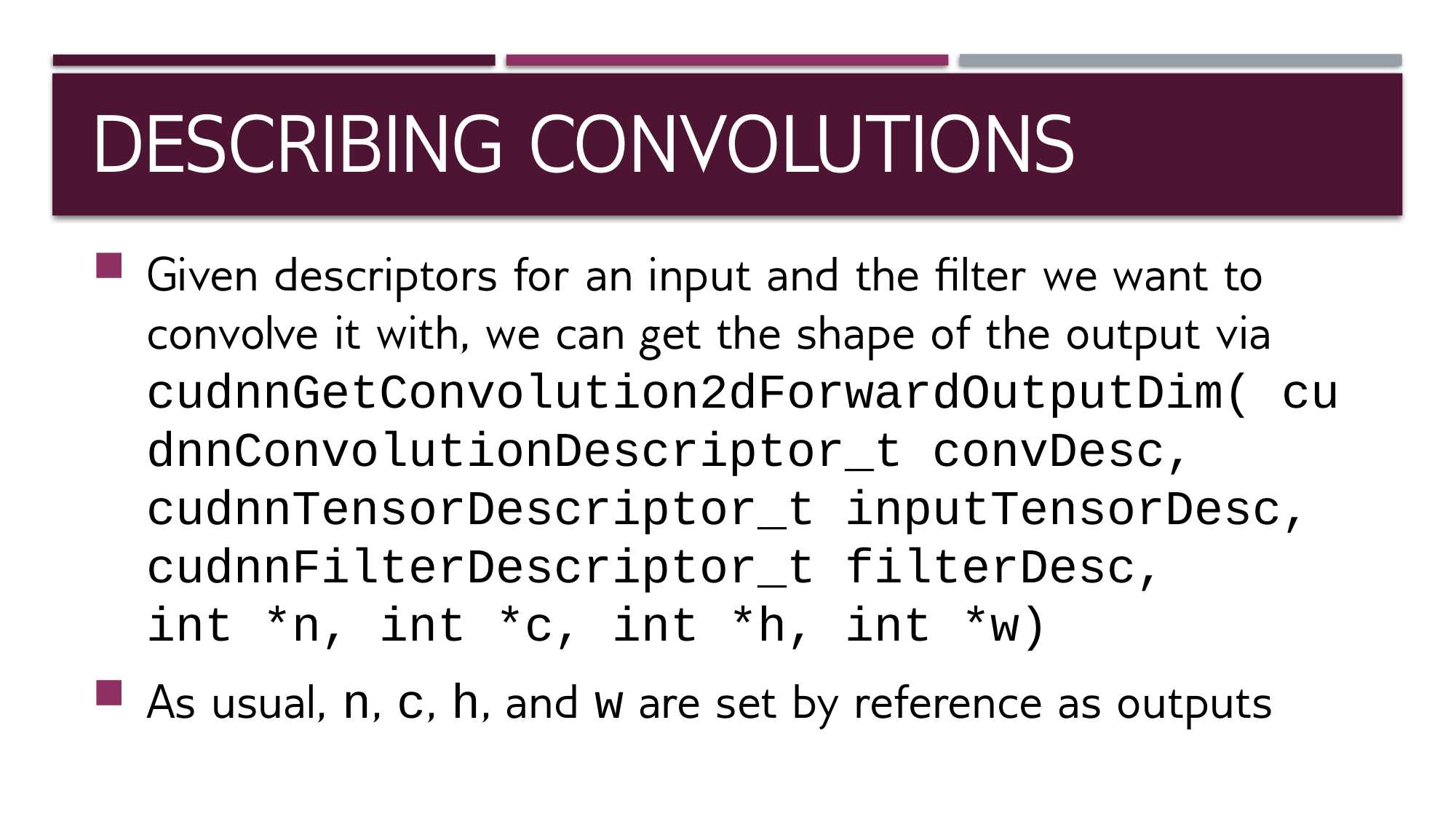

# Describing Convolutions
Given descriptors for an input and the filter we want to convolve it with, we can get the shape of the output via cudnnGetConvolution2dForwardOutputDim( cudnnConvolutionDescriptor_t convDesc,
cudnnTensorDescriptor_t inputTensorDesc,
cudnnFilterDescriptor_t filterDesc,
int *n, int *c, int *h, int *w)
As usual, n, c, h, and w are set by reference as outputs